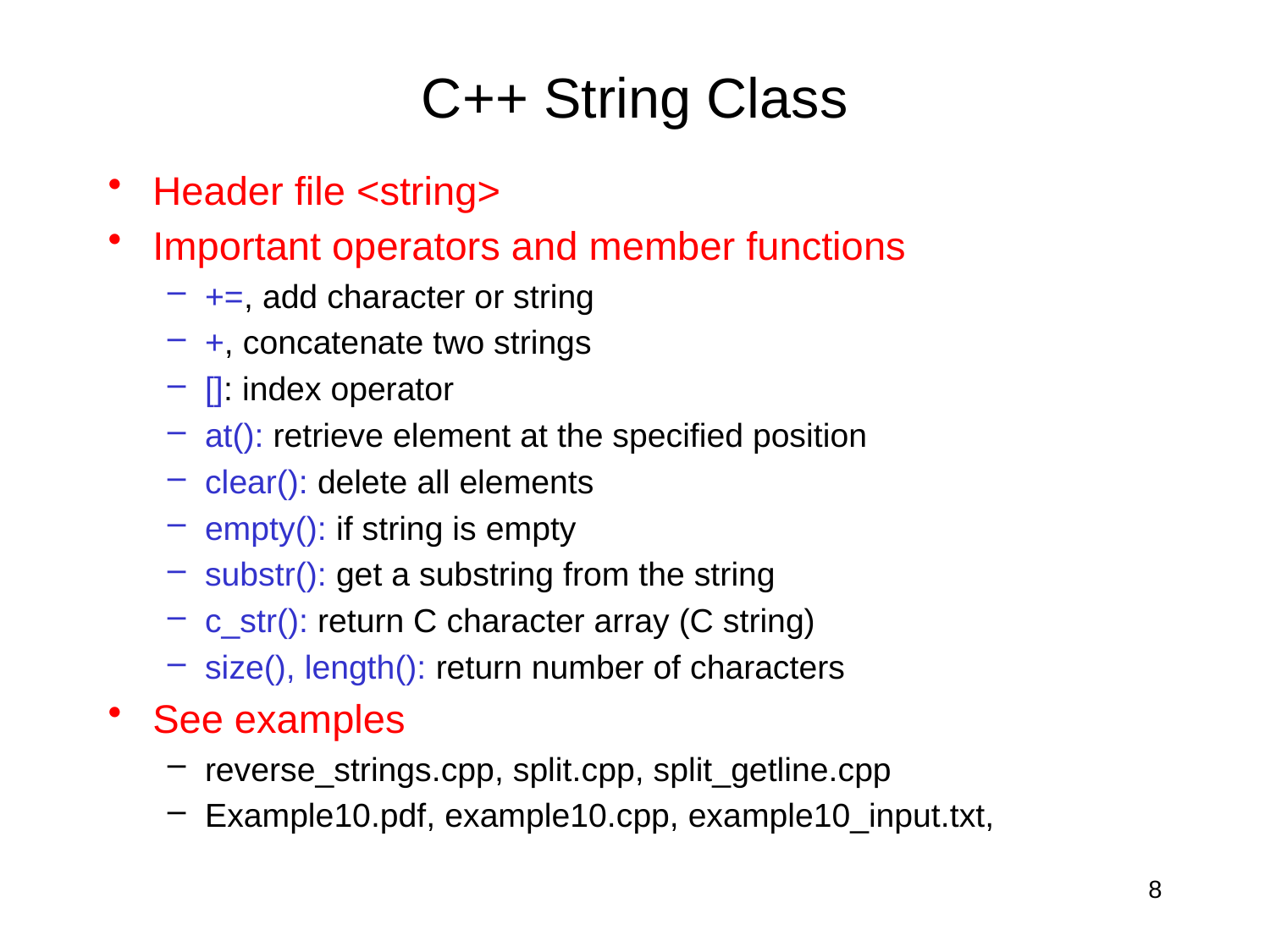

# C++ String Class
Header file <string>
Important operators and member functions
+=, add character or string
+, concatenate two strings
[]: index operator
at(): retrieve element at the specified position
clear(): delete all elements
empty(): if string is empty
substr(): get a substring from the string
c_str(): return C character array (C string)
size(), length(): return number of characters
See examples
reverse_strings.cpp, split.cpp, split_getline.cpp
Example10.pdf, example10.cpp, example10_input.txt,

8